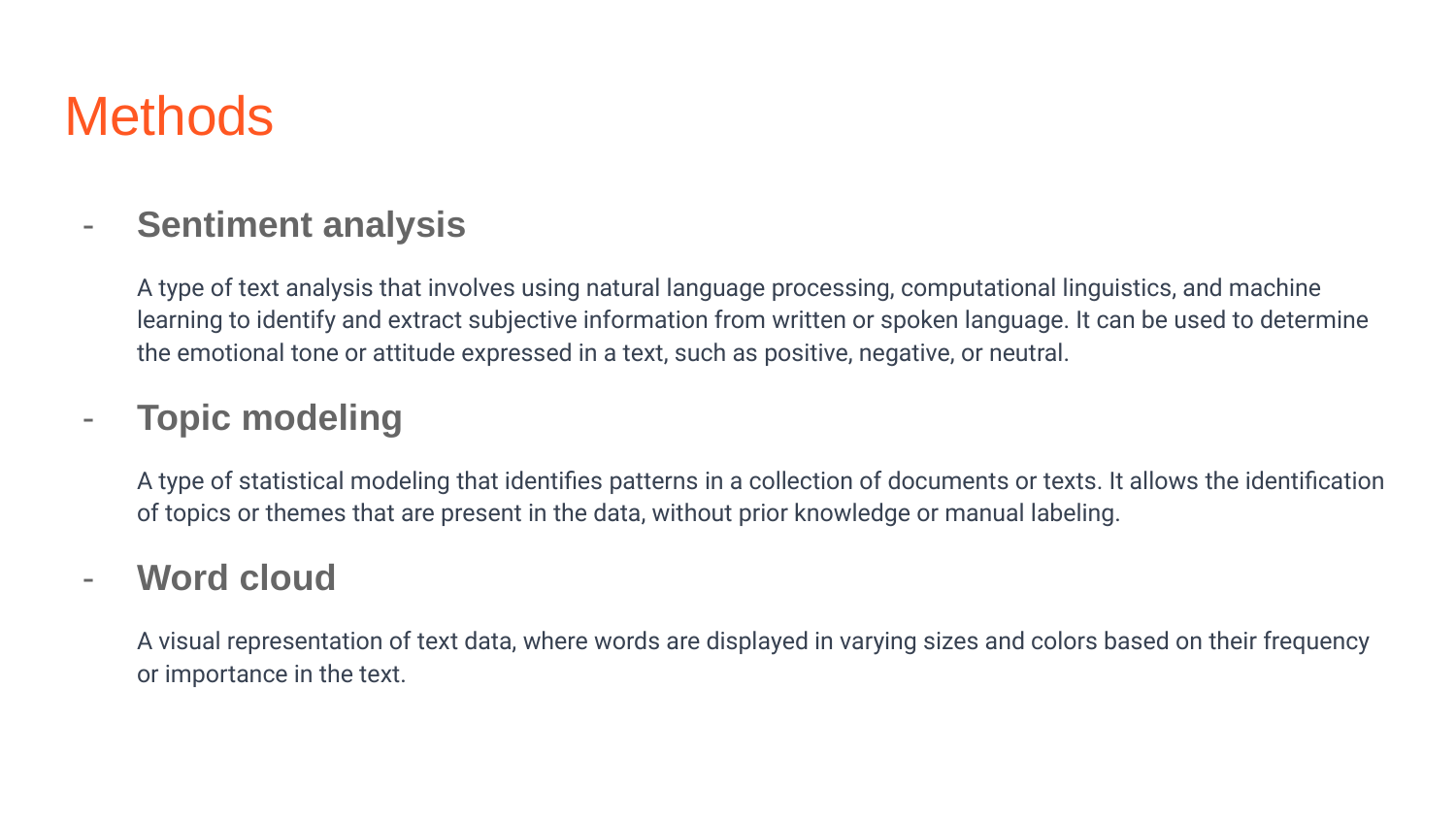

# Methods
Sentiment analysis
A type of text analysis that involves using natural language processing, computational linguistics, and machine learning to identify and extract subjective information from written or spoken language. It can be used to determine the emotional tone or attitude expressed in a text, such as positive, negative, or neutral.
Topic modeling
A type of statistical modeling that identifies patterns in a collection of documents or texts. It allows the identification of topics or themes that are present in the data, without prior knowledge or manual labeling.
Word cloud
A visual representation of text data, where words are displayed in varying sizes and colors based on their frequency or importance in the text.